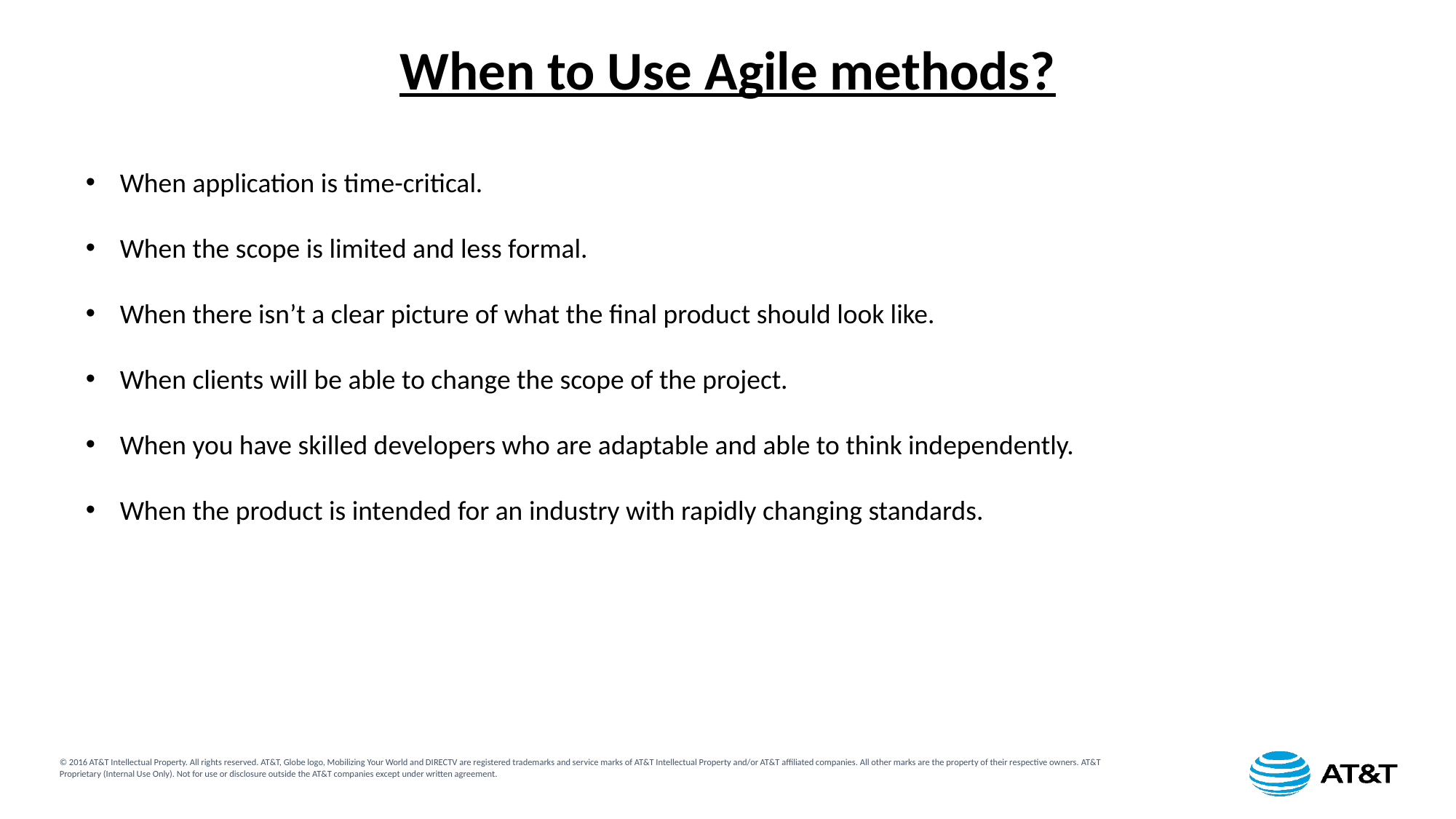

When to Use Agile methods?
When application is time-critical.
When the scope is limited and less formal.
When there isn’t a clear picture of what the final product should look like.
When clients will be able to change the scope of the project.
When you have skilled developers who are adaptable and able to think independently.
When the product is intended for an industry with rapidly changing standards.